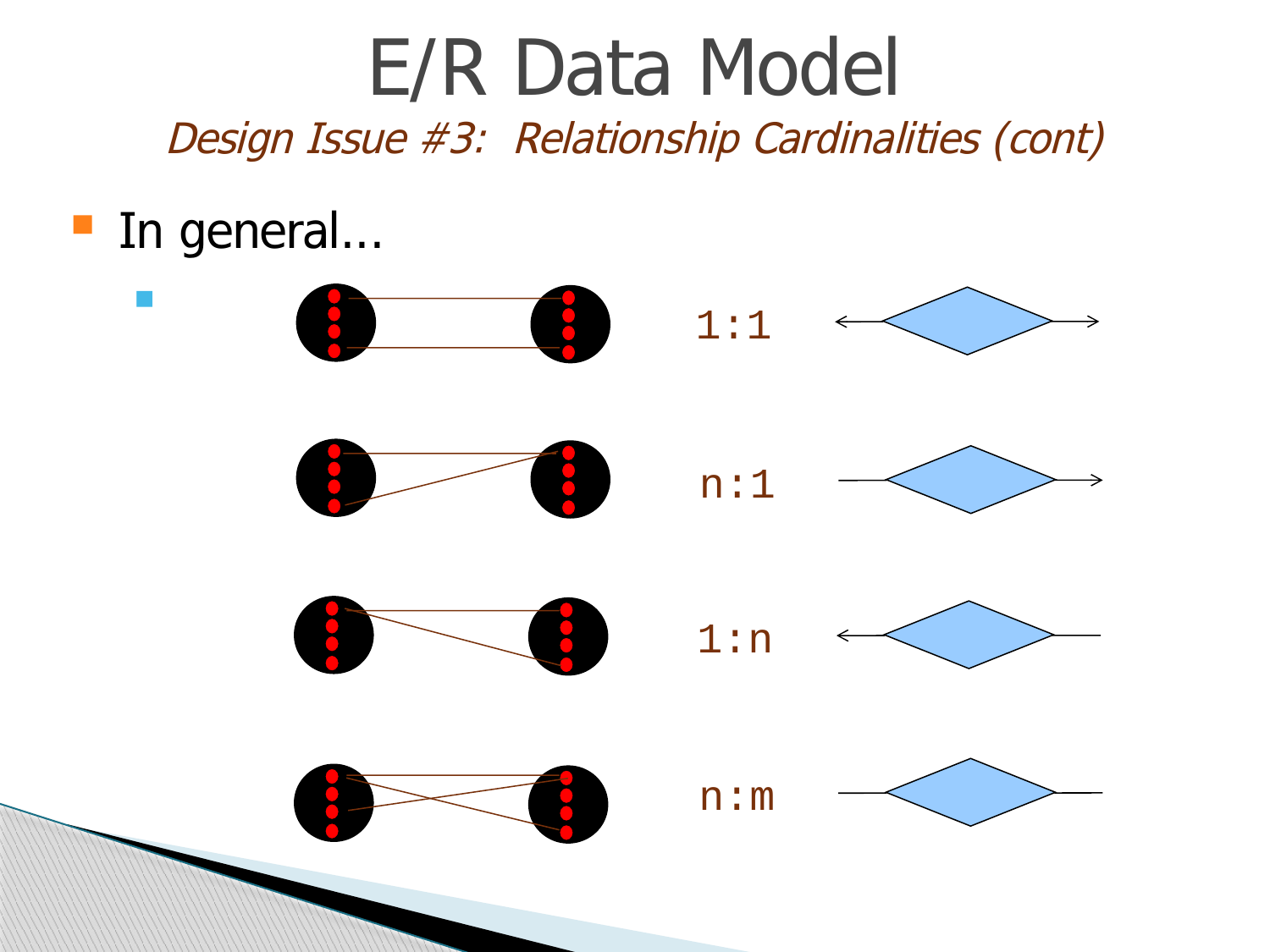

E/R Data Model
Design Issue #3:  Relationship Cardinalities (cont)
In general...

1:1

n:1

1:n

n:m